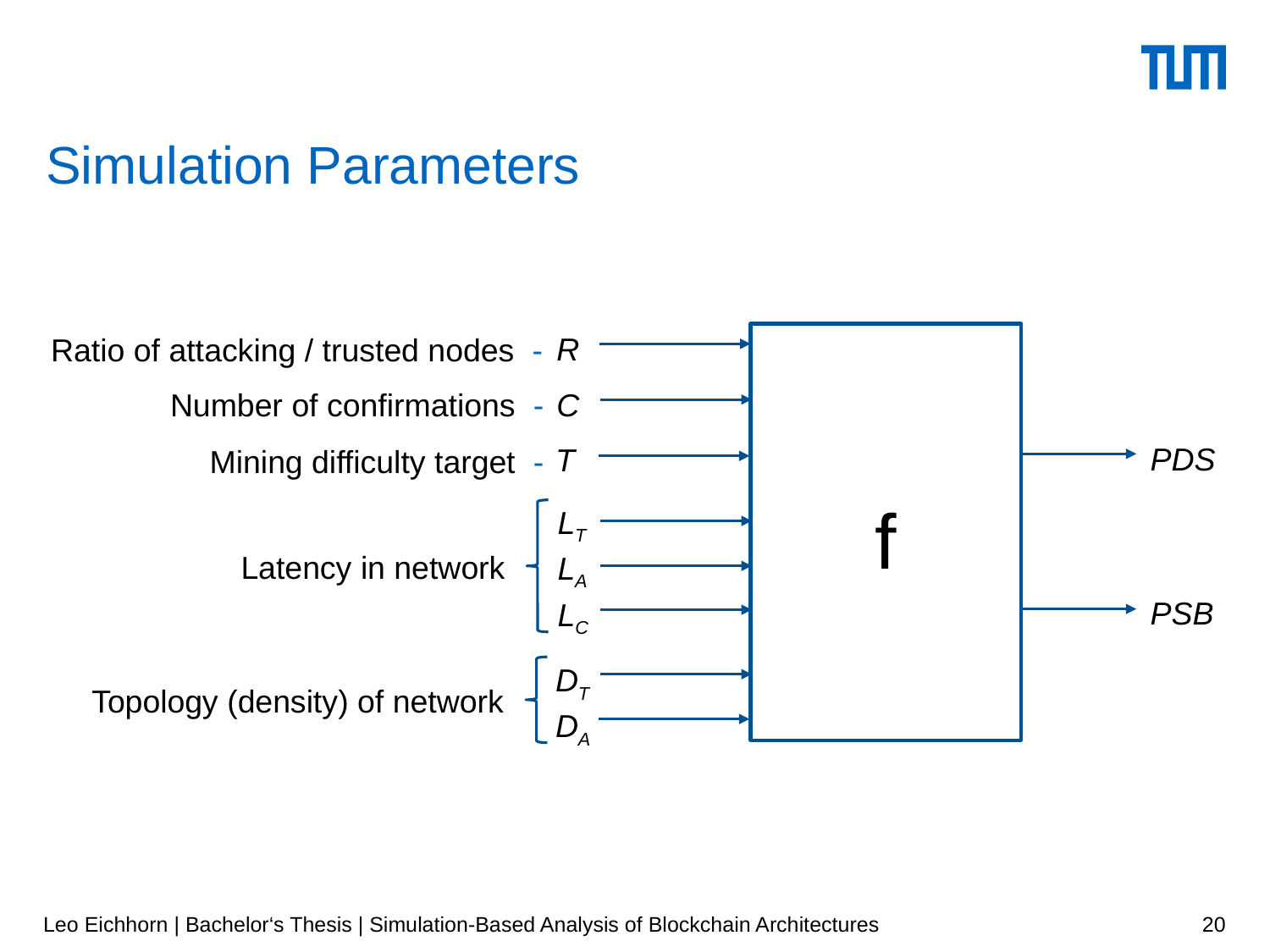

Simulation Parameters

f
R
Ratio of attacking / trusted nodes  -
C
Number of confirmations  -
PDS
T
Mining difficulty target  -
LT

Latency in network
LA
LC
PSB
DT

Topology (density) of network
DA
Leo Eichhorn | Bachelor‘s Thesis | Simulation-Based Analysis of Blockchain Architectures
20